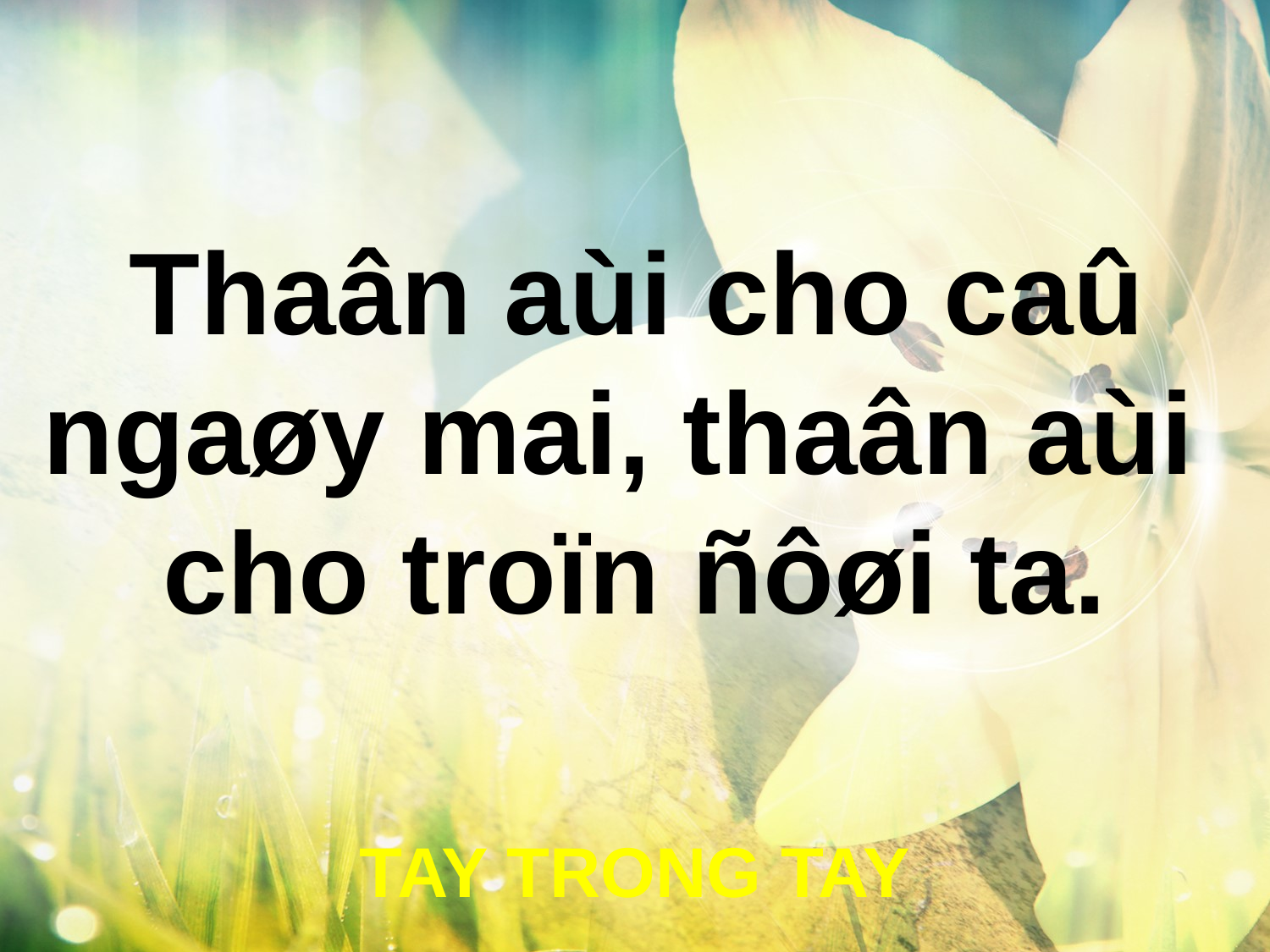

Thaân aùi cho caû
ngaøy mai, thaân aùi
cho troïn ñôøi ta.
TAY TRONG TAY